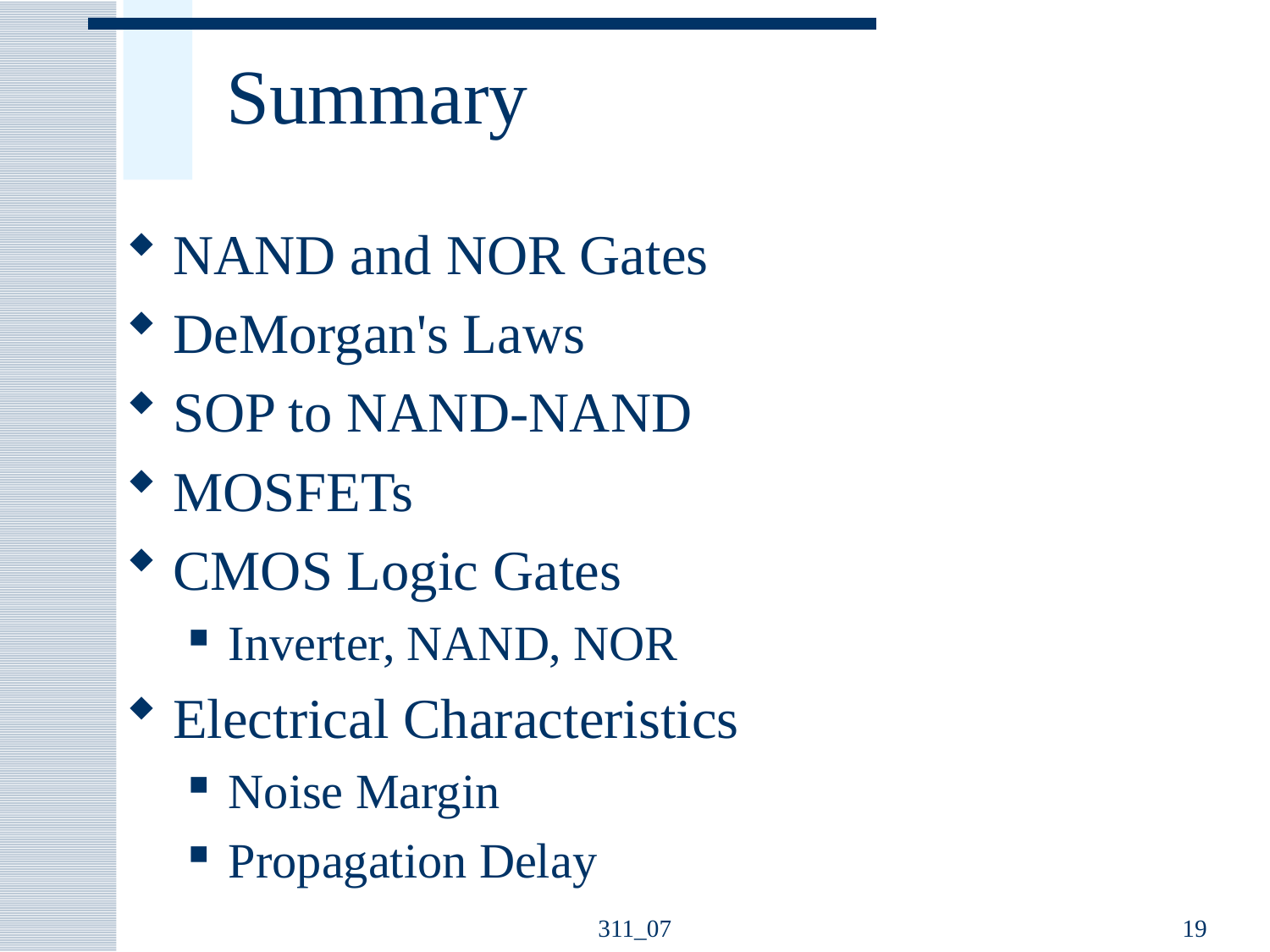

# Summary
NAND and NOR Gates
DeMorgan's Laws
SOP to NAND-NAND
MOSFETs
CMOS Logic Gates
Inverter, NAND, NOR
Electrical Characteristics
Noise Margin
Propagation Delay
311_07
19